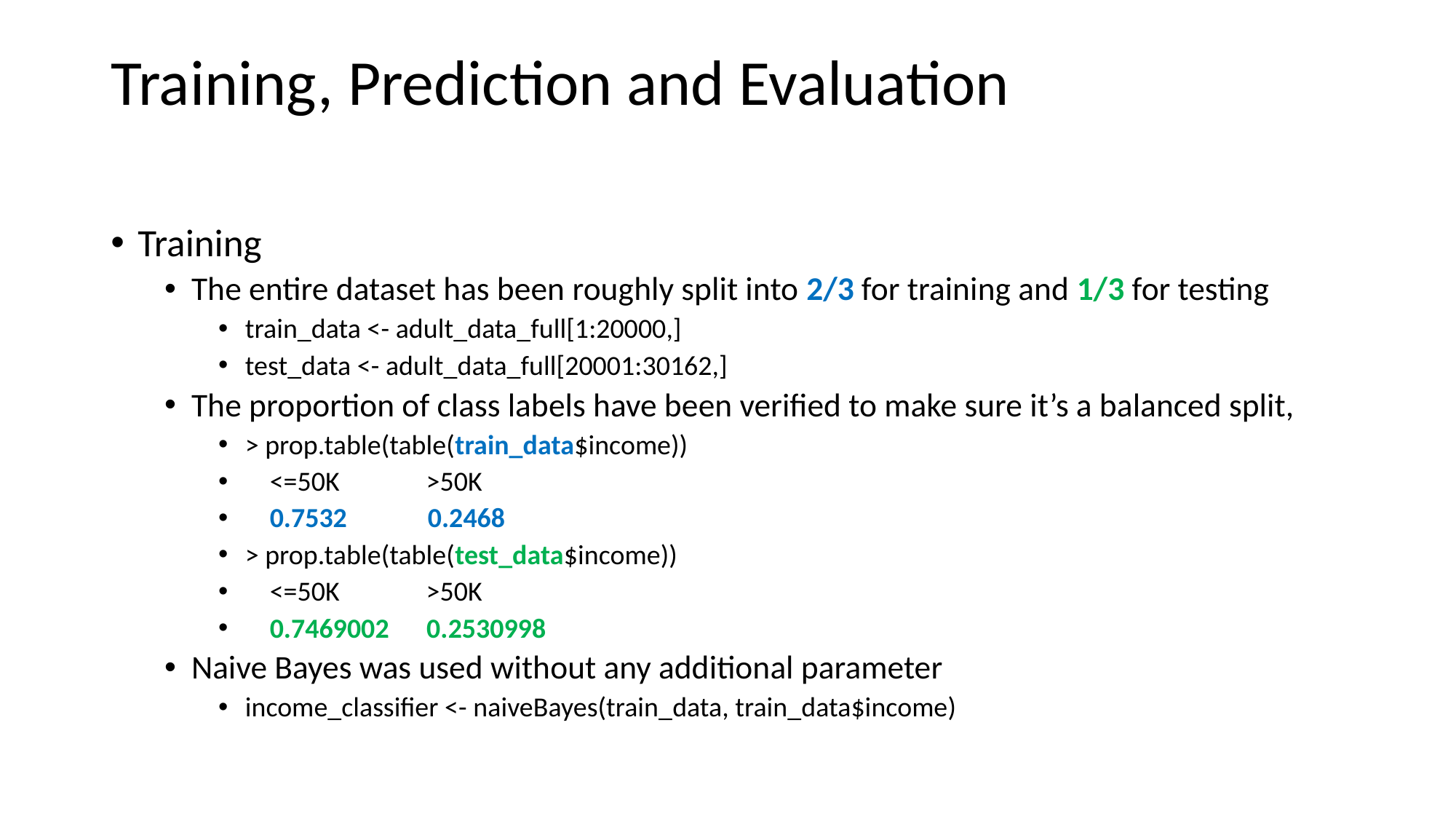

# Training, Prediction and Evaluation
Training
The entire dataset has been roughly split into 2/3 for training and 1/3 for testing
train_data <- adult_data_full[1:20000,]
test_data <- adult_data_full[20001:30162,]
The proportion of class labels have been verified to make sure it’s a balanced split,
> prop.table(table(train_data$income))
    <=50K              >50K
    0.7532             0.2468
> prop.table(table(test_data$income))
    <=50K              >50K
    0.7469002      0.2530998
Naive Bayes was used without any additional parameter
income_classifier <- naiveBayes(train_data, train_data$income)